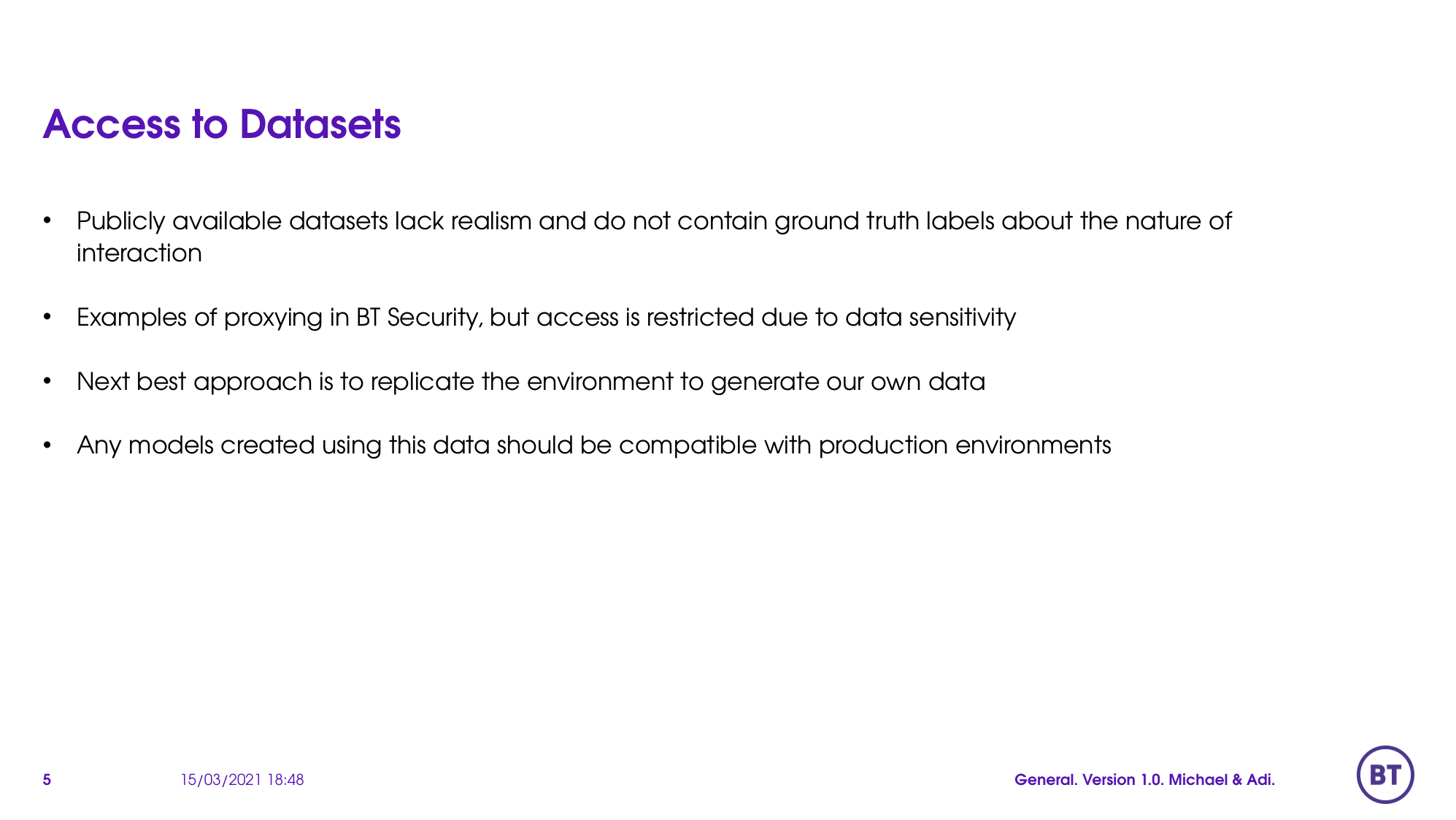

# Access to Datasets
Publicly available datasets lack realism and do not contain ground truth labels about the nature of interaction

Examples of proxying in BT Security, but access is restricted due to data sensitivity

Next best approach is to replicate the environment to generate our own data

Any models created using this data should be compatible with production environments

5
General. Version 1.0. Michael & Adi.
15/03/2021 18:48